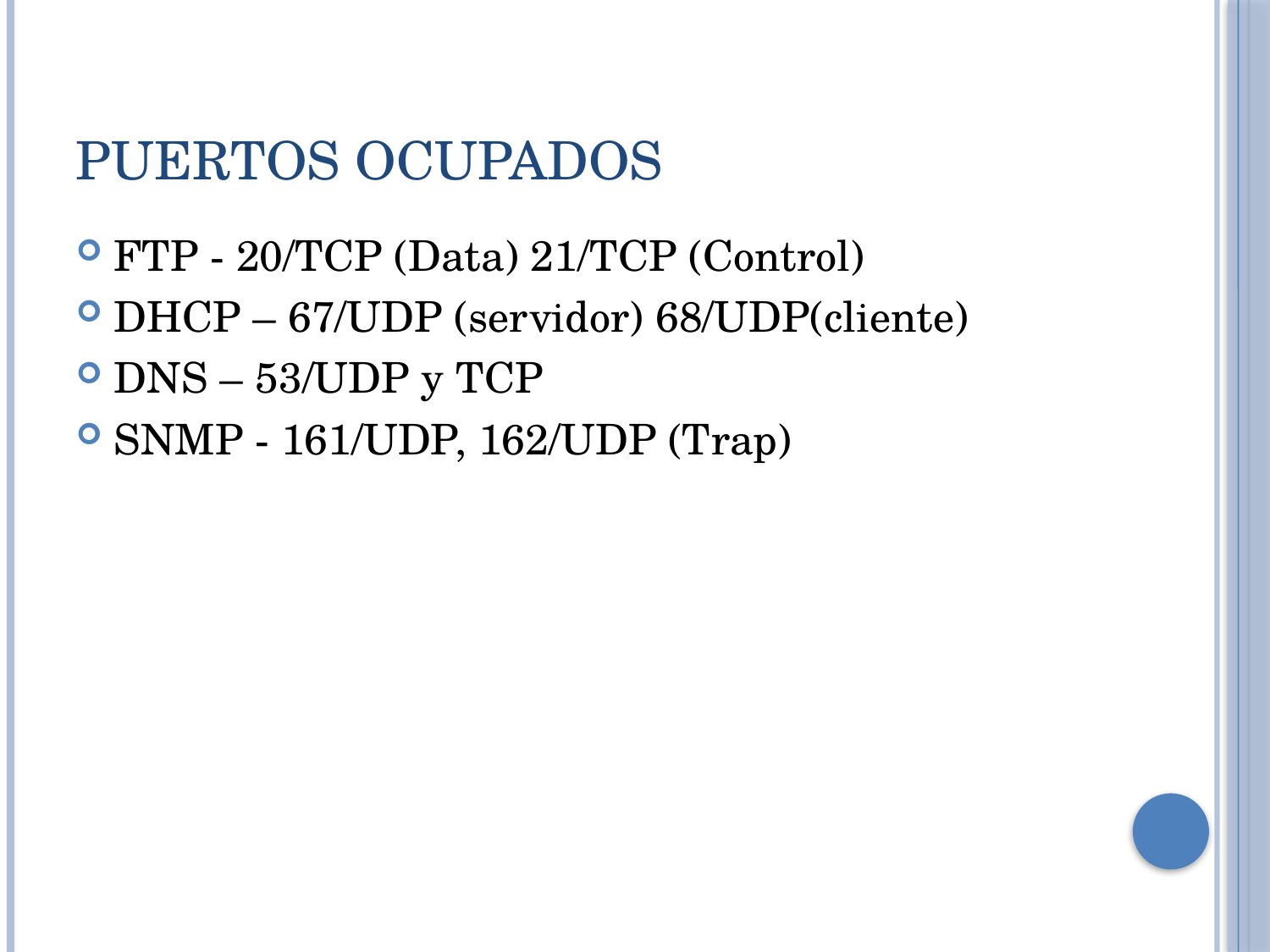

# Puertos ocupados
FTP - 20/TCP (Data) 21/TCP (Control)
DHCP – 67/UDP (servidor) 68/UDP(cliente)
DNS – 53/UDP y TCP
SNMP - 161/UDP, 162/UDP (Trap)